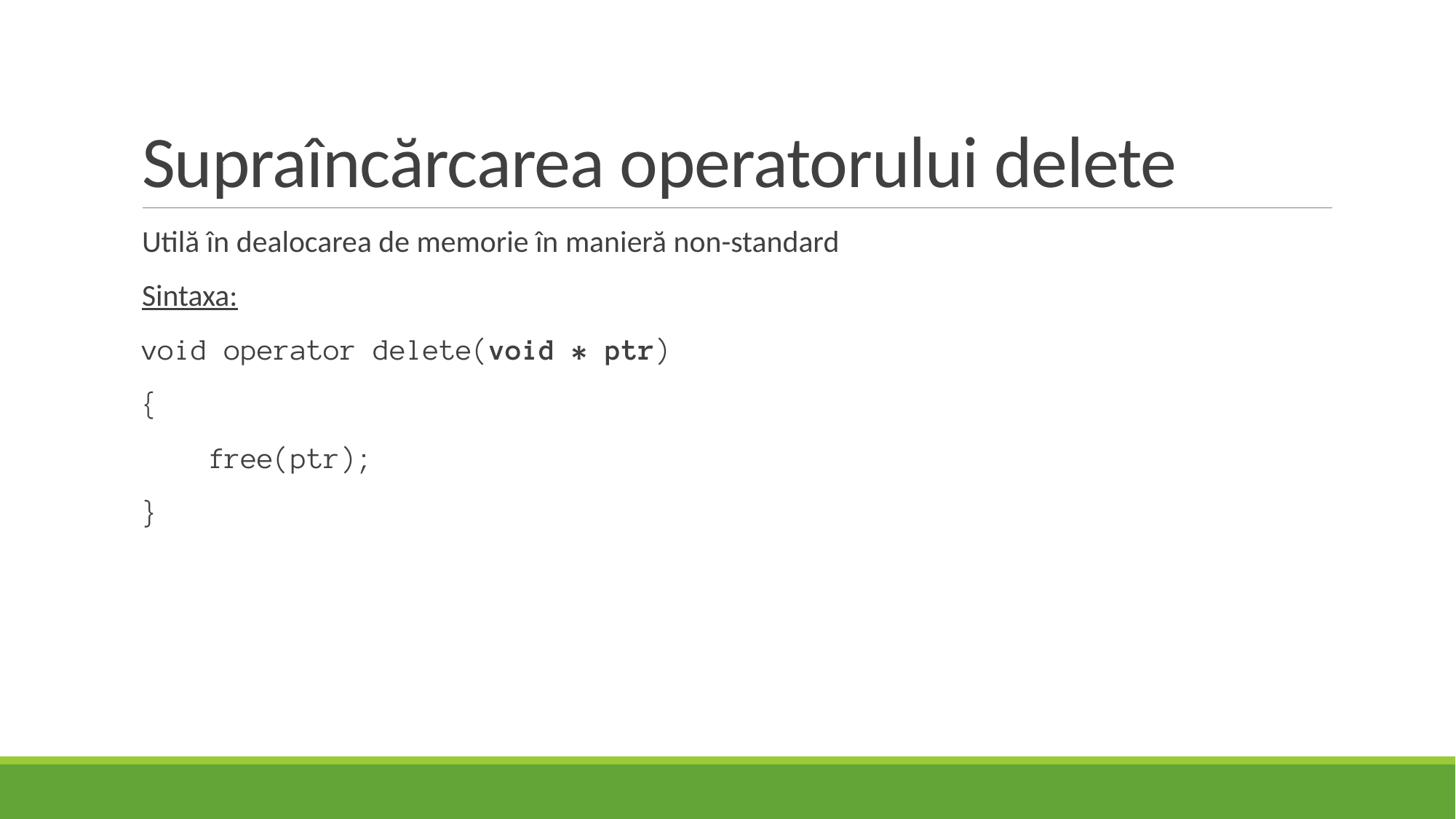

# Supraîncărcarea operatorului delete
Utilă în dealocarea de memorie în manieră non-standard
Sintaxa:
void operator delete(void * ptr)
{
    free(ptr);
}